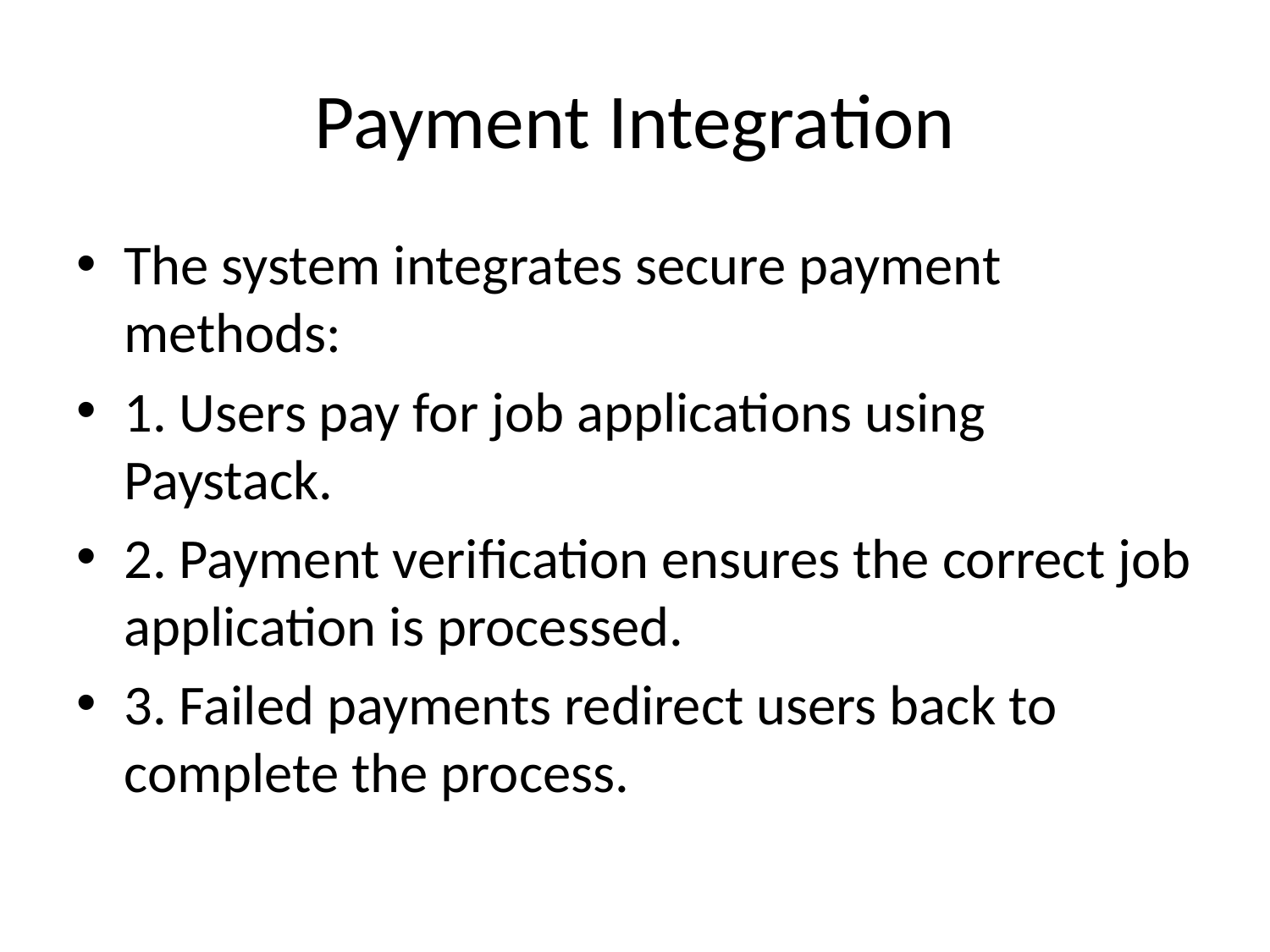

# Payment Integration
The system integrates secure payment methods:
1. Users pay for job applications using Paystack.
2. Payment verification ensures the correct job application is processed.
3. Failed payments redirect users back to complete the process.